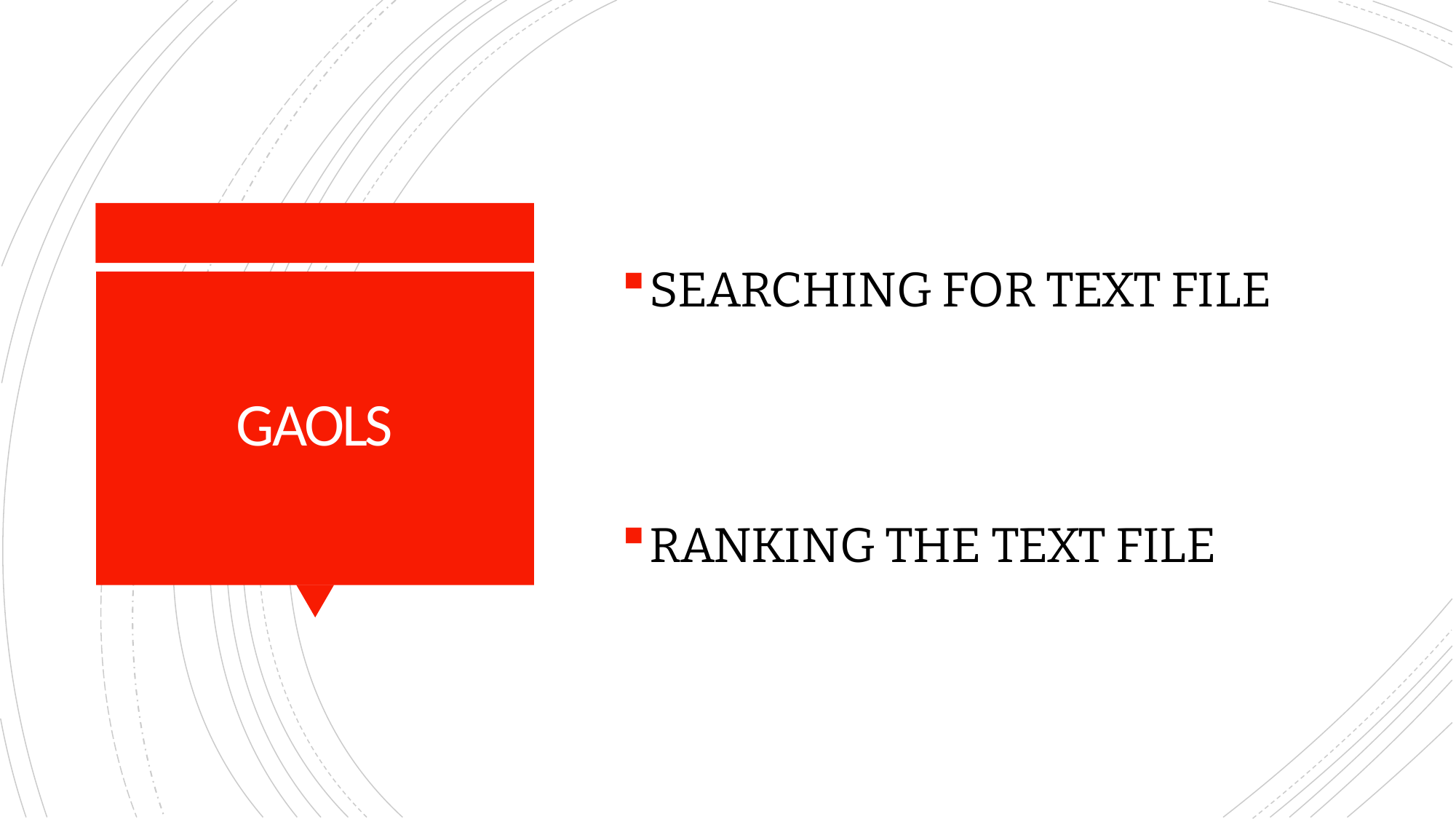

SEARCHING FOR TEXT FILE

RANKING THE TEXT FILE
# GAOLS